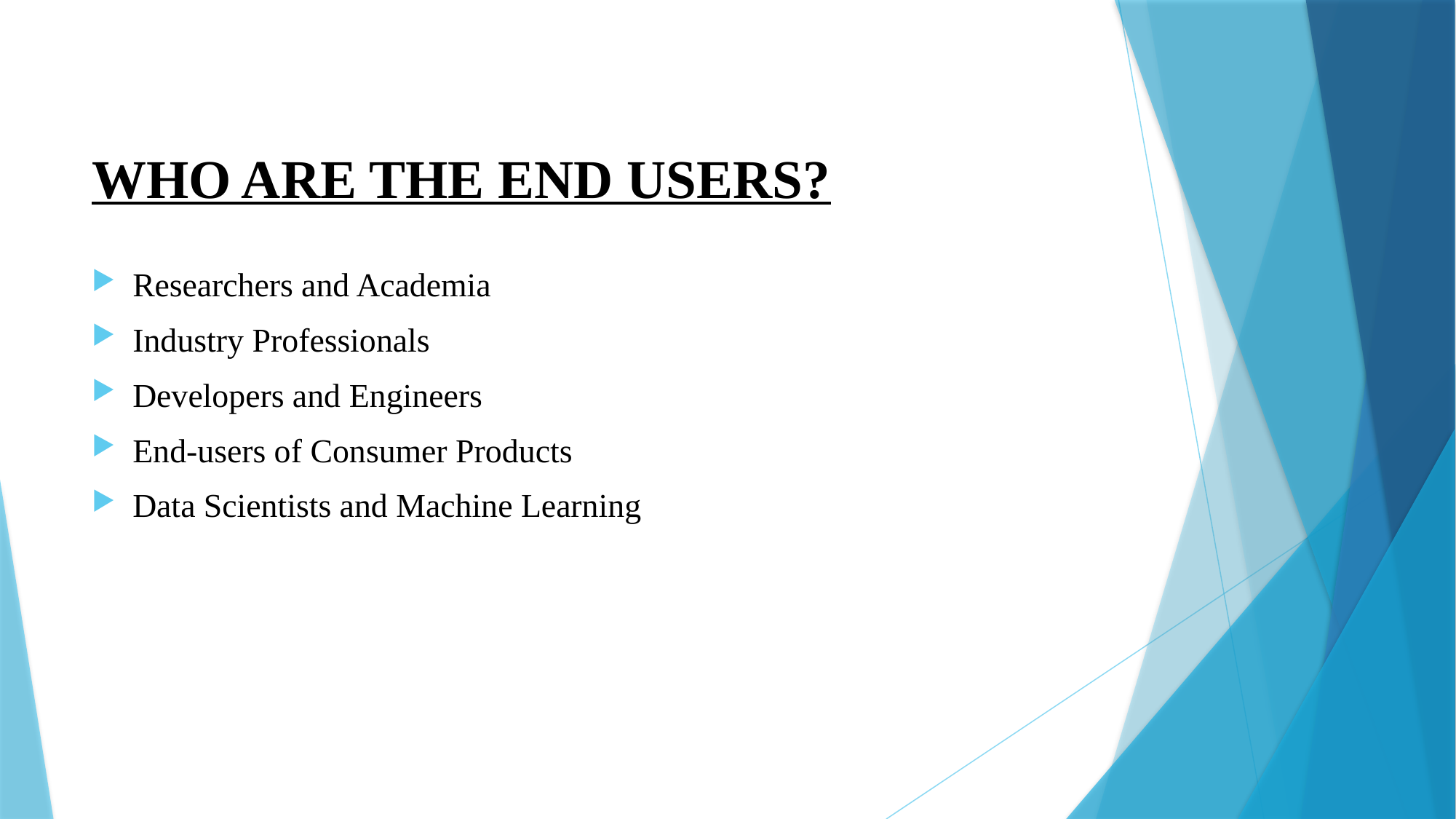

# WHO ARE THE END USERS?
Researchers and Academia
Industry Professionals
Developers and Engineers
End-users of Consumer Products
Data Scientists and Machine Learning